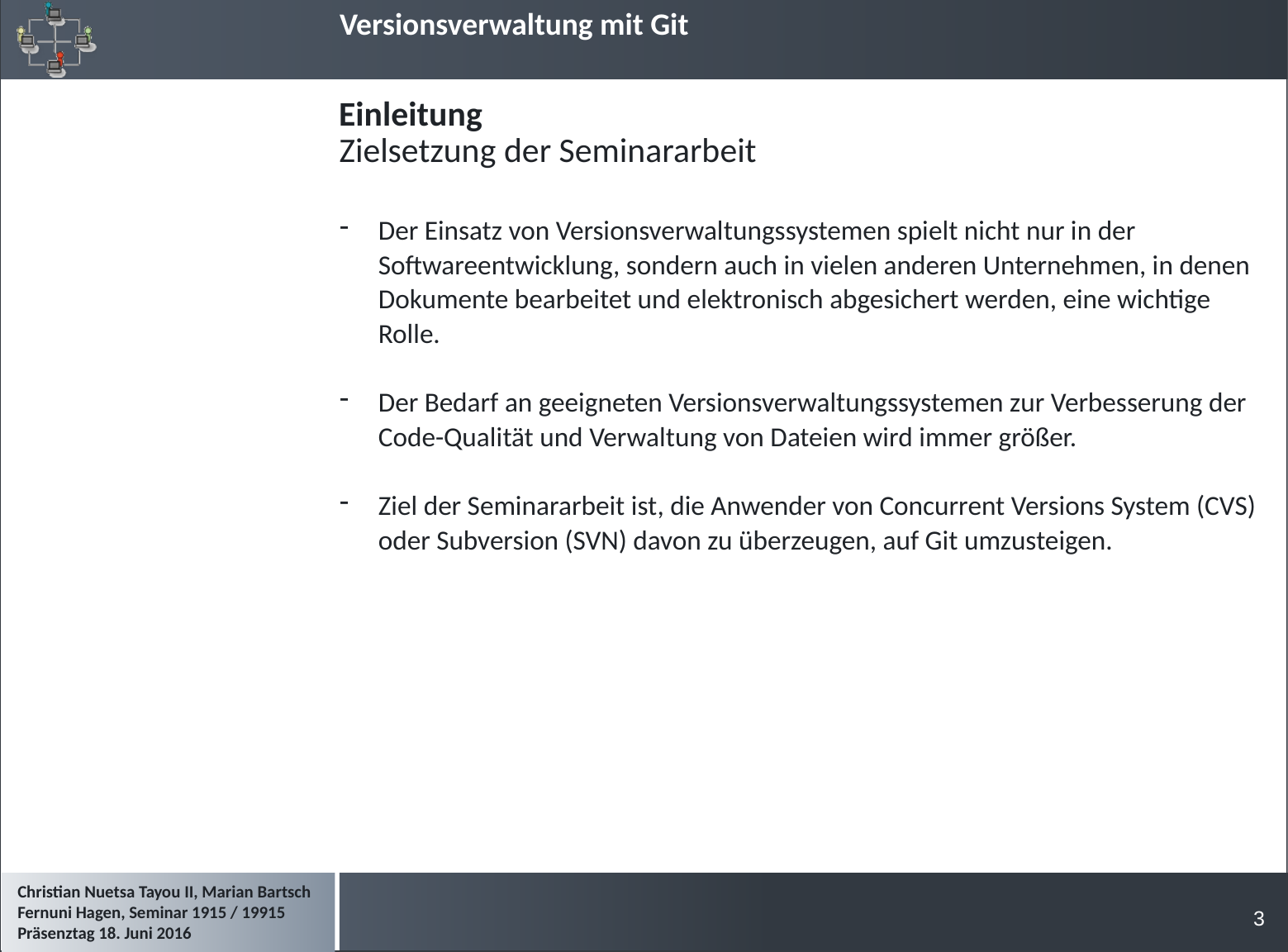

# Einleitung
Zielsetzung der Seminararbeit
Der Einsatz von Versionsverwaltungssystemen spielt nicht nur in der Softwareentwicklung, sondern auch in vielen anderen Unternehmen, in denen Dokumente bearbeitet und elektronisch abgesichert werden, eine wichtige Rolle.

Der Bedarf an geeigneten Versionsverwaltungssystemen zur Verbesserung der Code-Qualität und Verwaltung von Dateien wird immer größer.

Ziel der Seminararbeit ist, die Anwender von Concurrent Versions System (CVS) oder Subversion (SVN) davon zu überzeugen, auf Git umzusteigen.

3